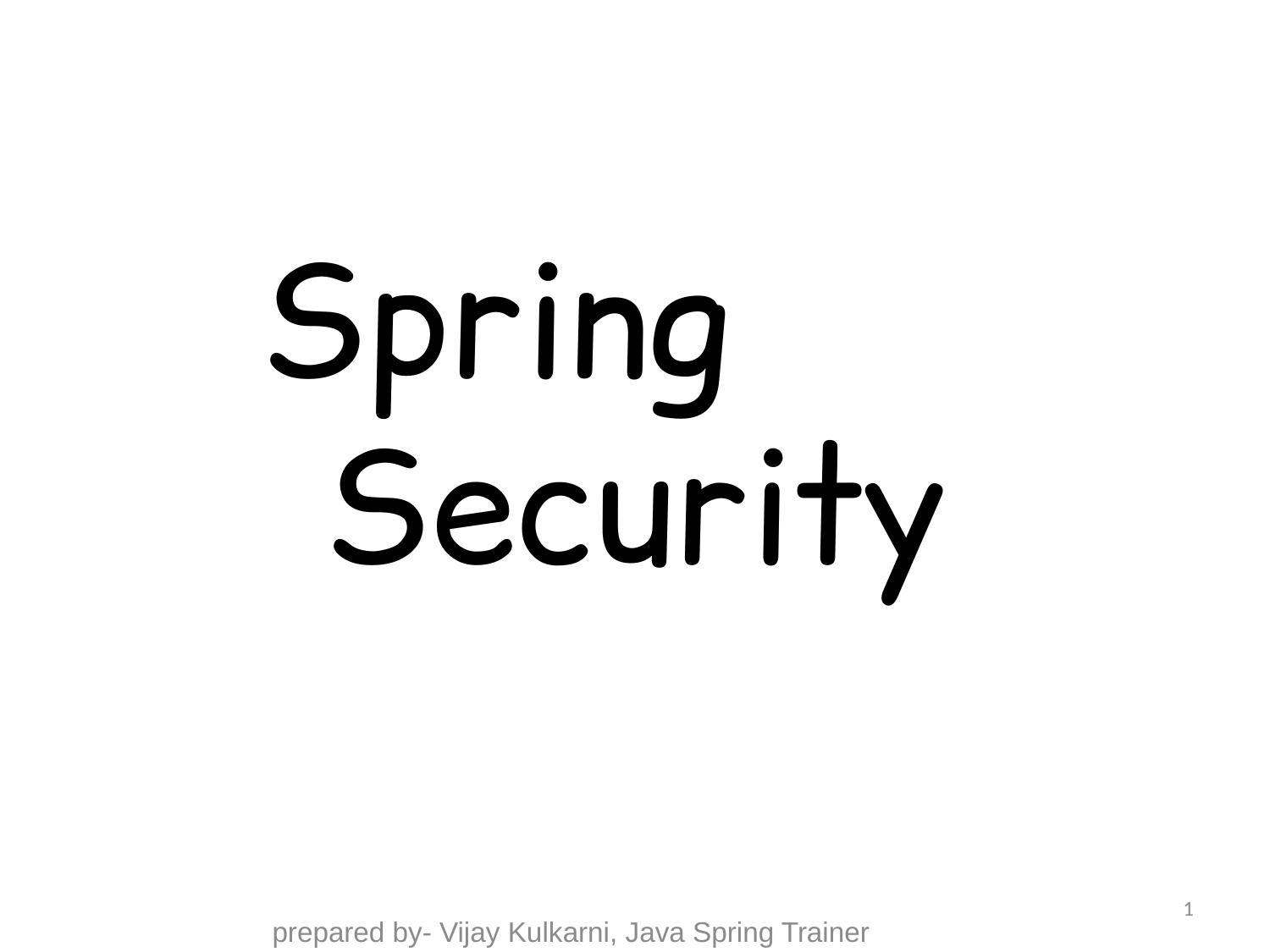

# Spring       Security
1
prepared by- Vijay Kulkarni, Java Spring Trainer